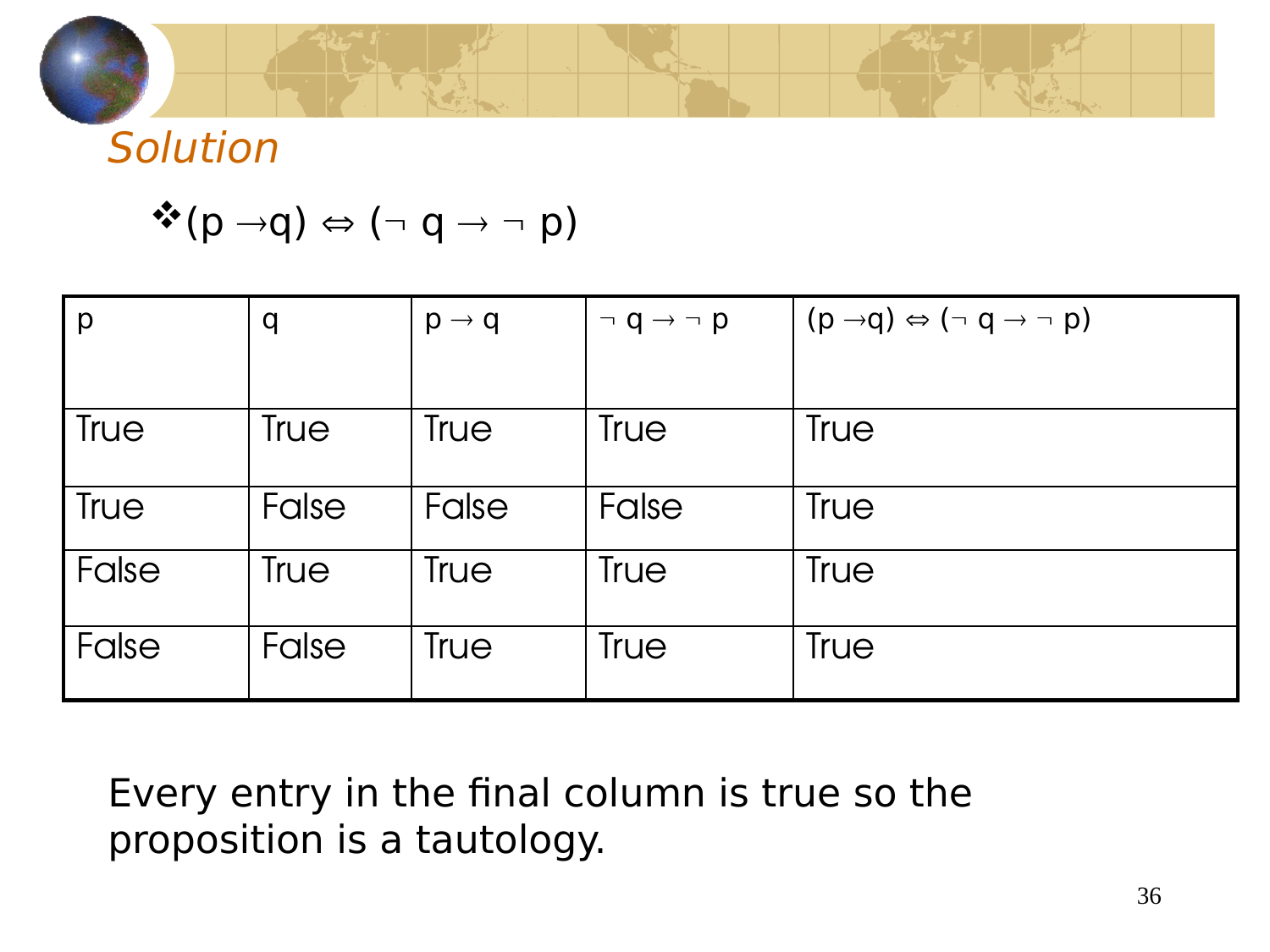

# Solution
(p →q) ⇔ (¬ q → ¬ p)
| p | q | p → q | ¬ q → ¬ p | (p →q) ⇔ (¬ q → ¬ p) |
| --- | --- | --- | --- | --- |
| True | True | True | True | True |
| True | False | False | False | True |
| False | True | True | True | True |
| False | False | True | True | True |
Every entry in the final column is true so the proposition is a tautology.
36